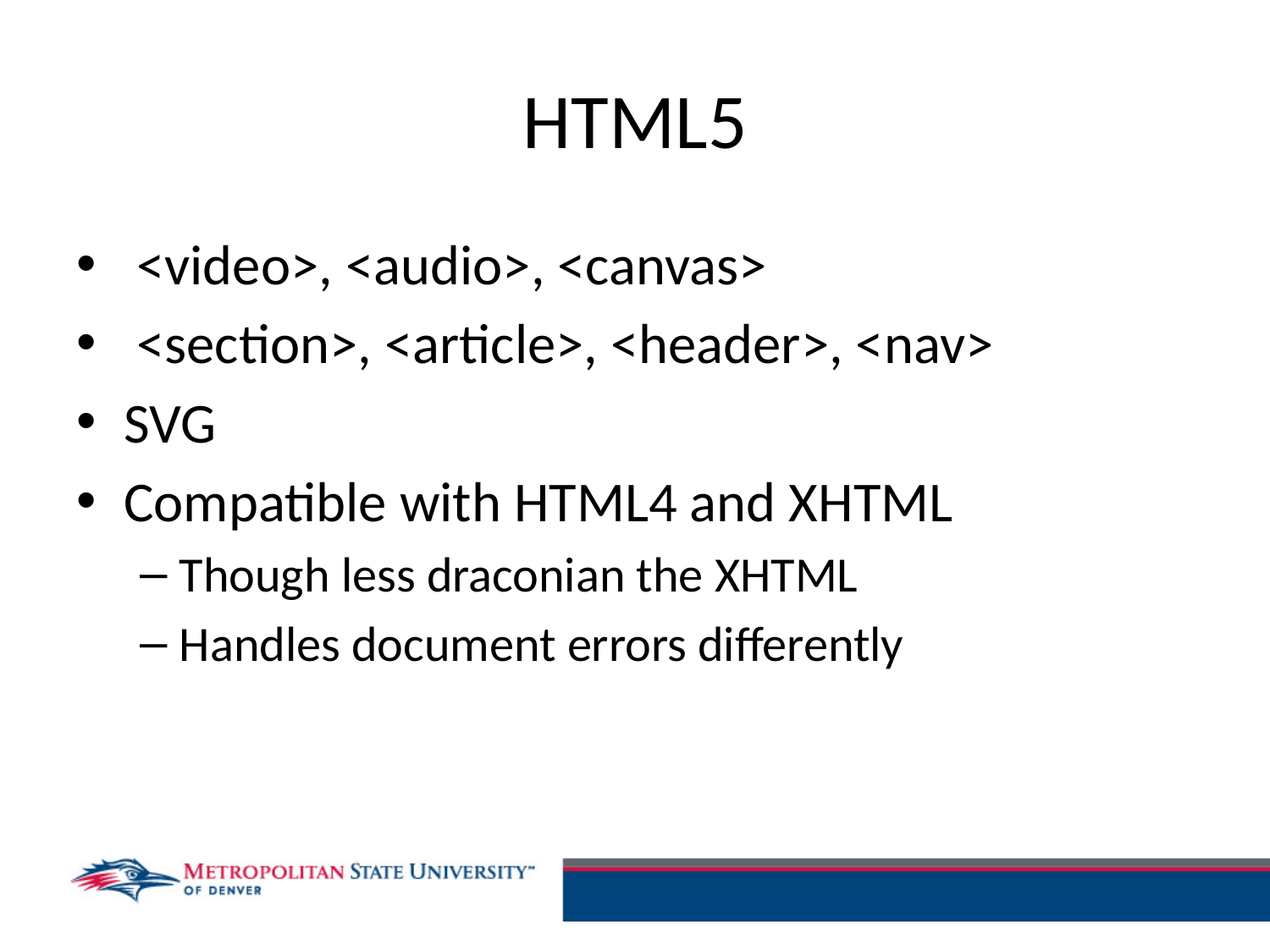

# HTML5
 <video>, <audio>, <canvas>
 <section>, <article>, <header>, <nav>
SVG
Compatible with HTML4 and XHTML
Though less draconian the XHTML
Handles document errors differently